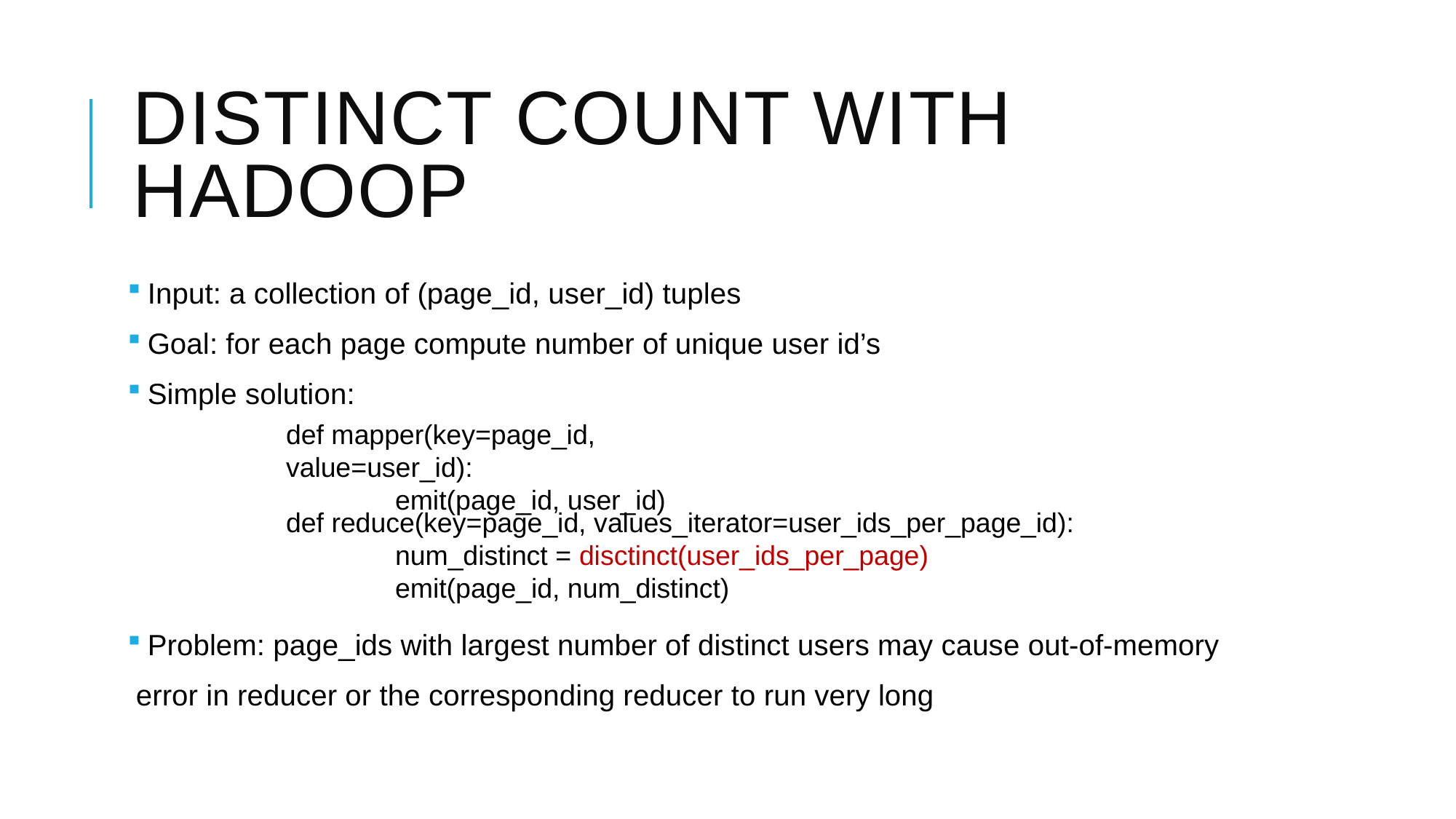

# Distinct count with hadoop
 Input: a collection of (page_id, user_id) tuples
 Goal: for each page compute number of unique user id’s
 Simple solution:

 Problem: page_ids with largest number of distinct users may cause out-of-memory
 error in reducer or the corresponding reducer to run very long

def mapper(key=page_id, value=user_id):
	emit(page_id, user_id)
def reduce(key=page_id, values_iterator=user_ids_per_page_id):
	num_distinct = disctinct(user_ids_per_page)
	emit(page_id, num_distinct)